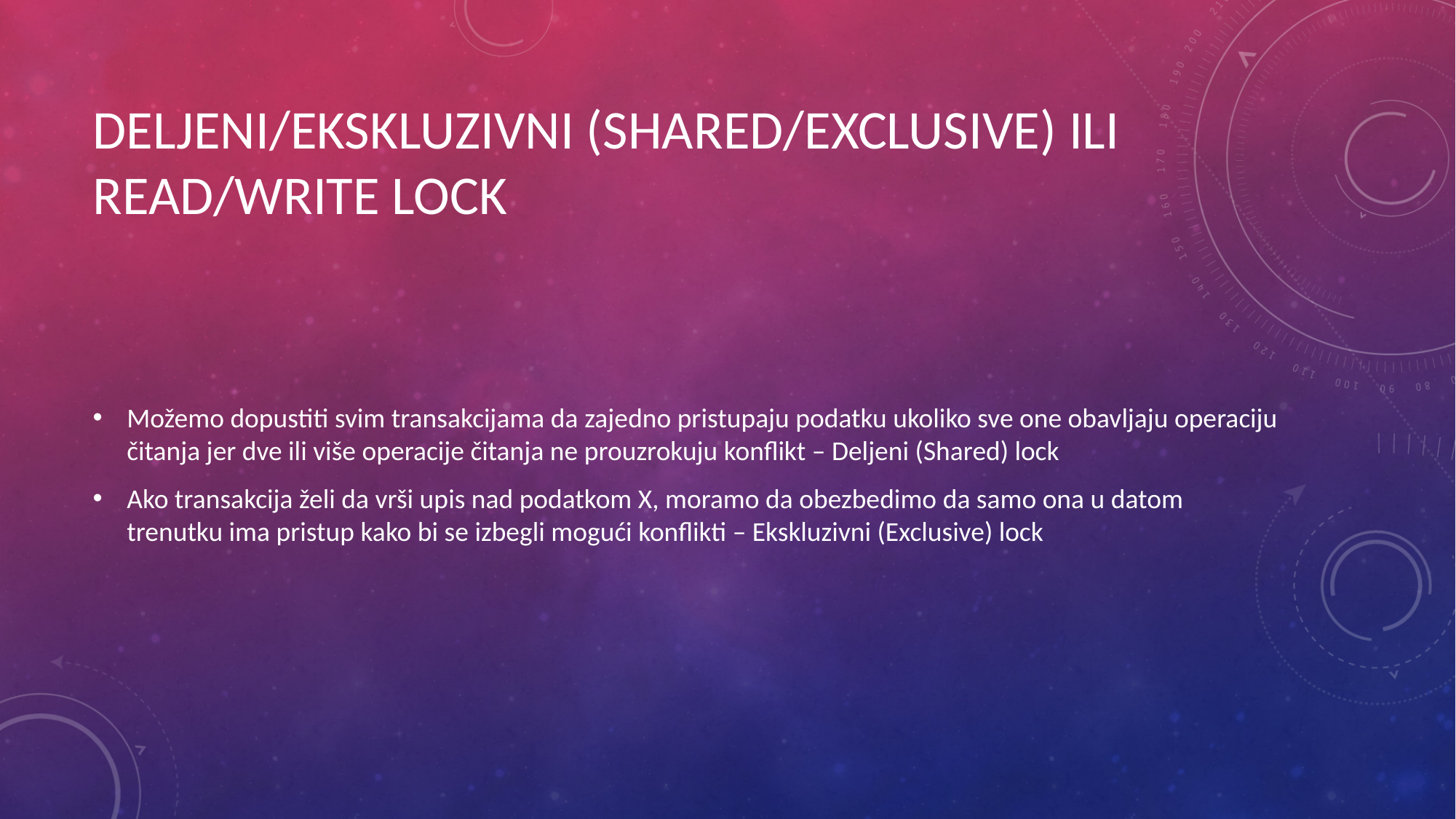

# Deljeni/Ekskluzivni (Shared/Exclusive) ili Read/Write lock
Možemo dopustiti svim transakcijama da zajedno pristupaju podatku ukoliko sve one obavljaju operaciju čitanja jer dve ili više operacije čitanja ne prouzrokuju konflikt – Deljeni (Shared) lock
Ako transakcija želi da vrši upis nad podatkom X, moramo da obezbedimo da samo ona u datom trenutku ima pristup kako bi se izbegli mogući konflikti – Ekskluzivni (Exclusive) lock